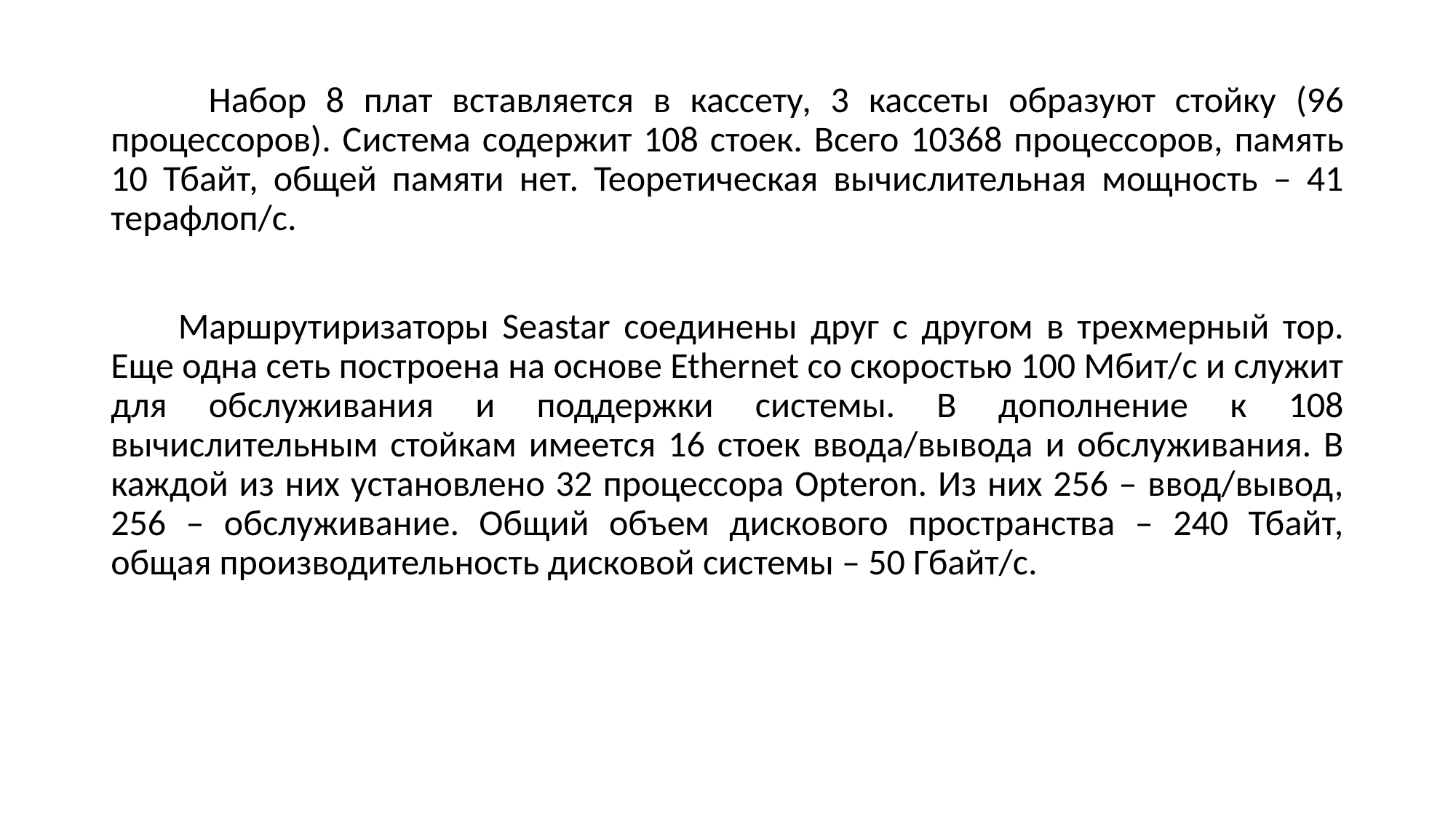

Набор 8 плат вставляется в кассету, 3 кассеты образуют стойку (96 процессоров). Система содержит 108 стоек. Всего 10368 процессоров, память 10 Тбайт, общей памяти нет. Теоретическая вычислительная мощность – 41 терафлоп/с.

     Маршрутиризаторы Seastar соединены друг с другом в трехмерный тор. Еще одна сеть построена на основе Ethernet со скоростью 100 Мбит/с и служит для обслуживания и поддержки системы. В дополнение к 108 вычислительным стойкам имеется 16 стоек ввода/вывода и обслуживания. В каждой из них установлено 32 процессора Opteron. Из них 256 – ввод/вывод, 256 – обслуживание. Общий объем дискового пространства – 240 Тбайт, общая производительность дисковой системы – 50 Гбайт/с.